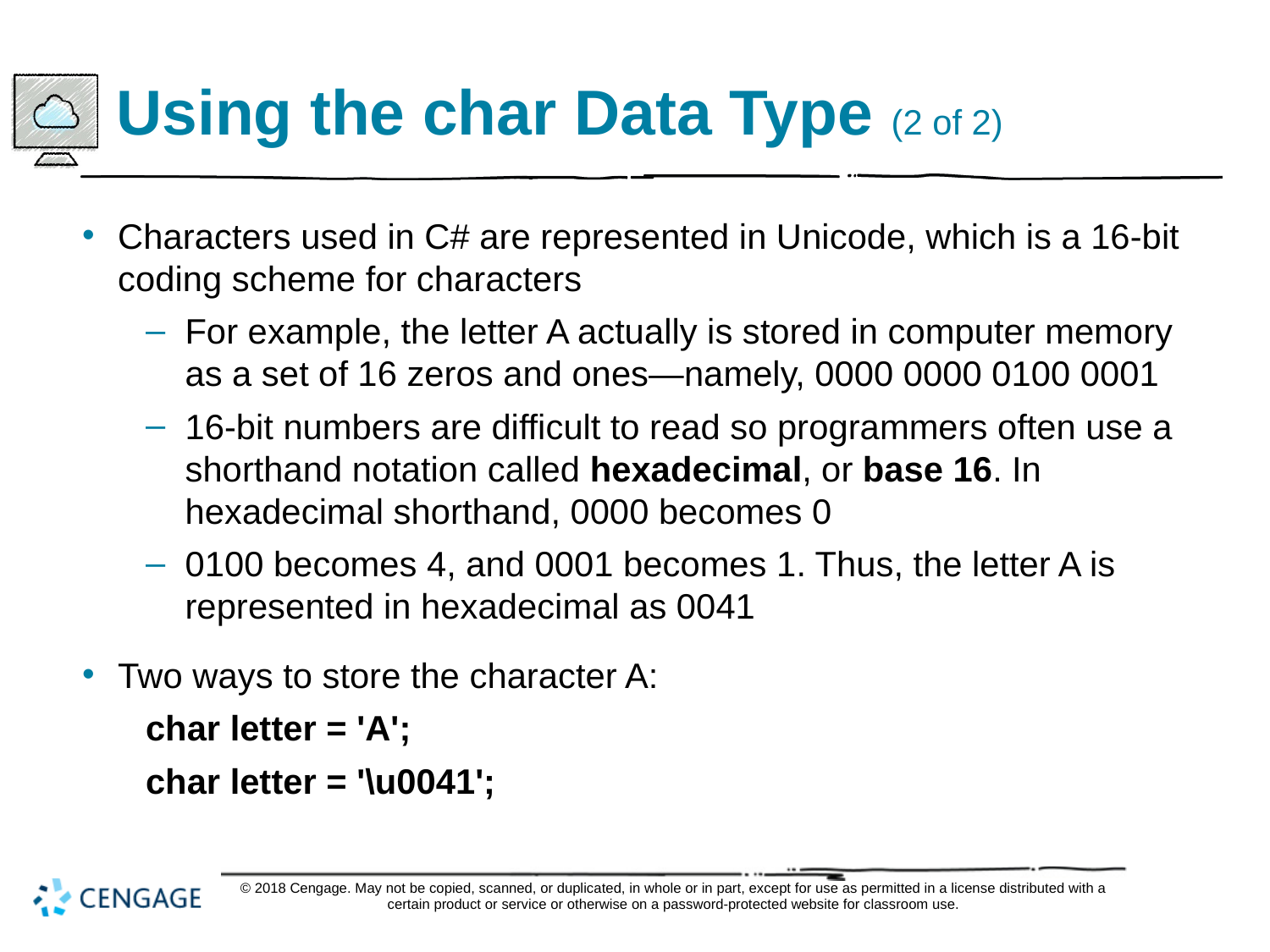

# Using the char Data Type (2 of 2)
Characters used in C# are represented in Unicode, which is a 16-bit coding scheme for characters
For example, the letter A actually is stored in computer memory as a set of 16 zeros and ones—namely, 0000 0000 0100 0001
16-bit numbers are difficult to read so programmers often use a shorthand notation called hexadecimal, or base 16. In hexadecimal shorthand, 0000 becomes 0
0100 becomes 4, and 0001 becomes 1. Thus, the letter A is represented in hexadecimal as 0041
Two ways to store the character A:
char letter = 'A';
char letter = '\u0041';
© 2018 Cengage. May not be copied, scanned, or duplicated, in whole or in part, except for use as permitted in a license distributed with a certain product or service or otherwise on a password-protected website for classroom use.